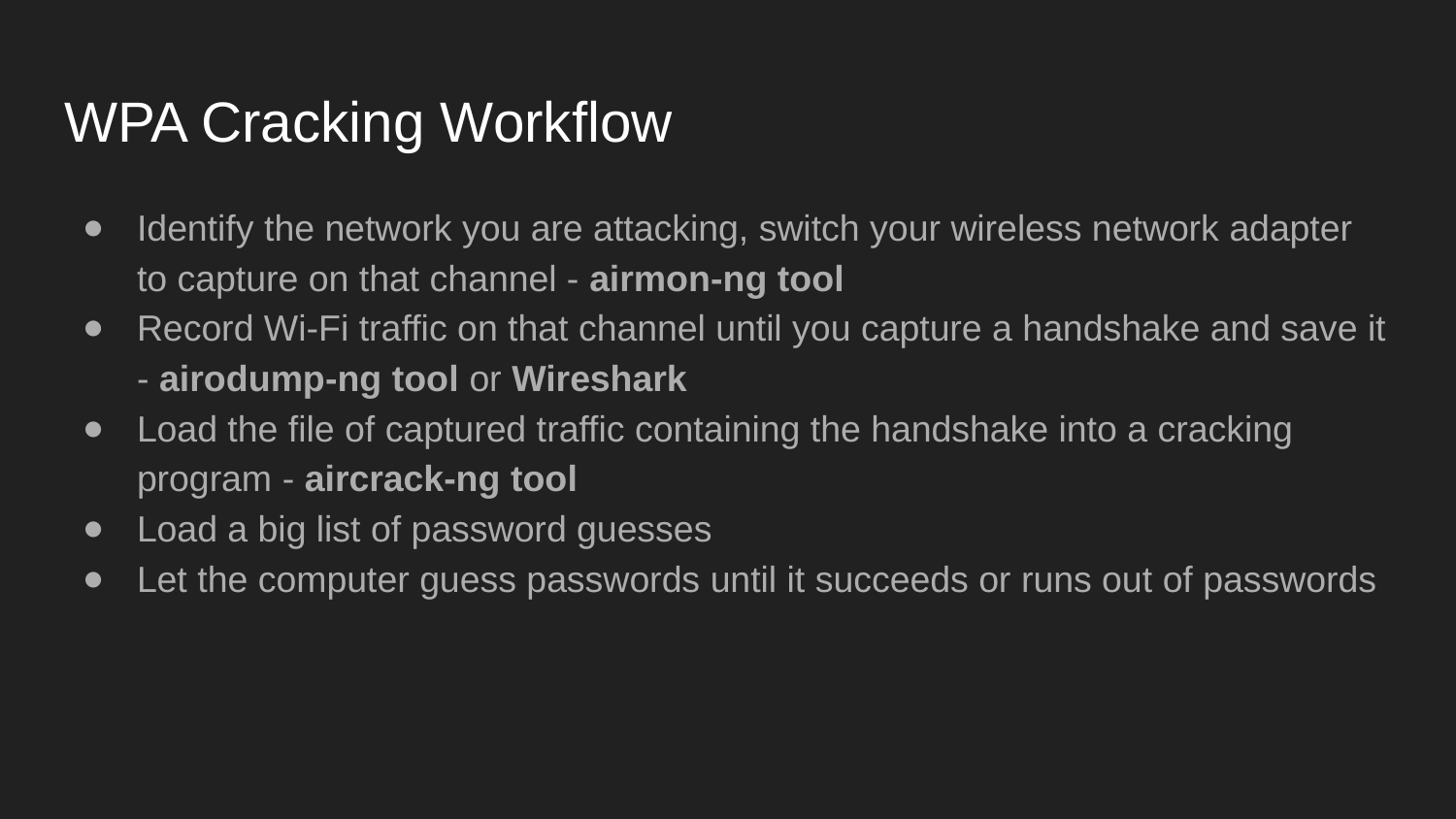

# WPA Cracking Workflow
Identify the network you are attacking, switch your wireless network adapter to capture on that channel - airmon-ng tool
Record Wi-Fi traffic on that channel until you capture a handshake and save it - airodump-ng tool or Wireshark
Load the file of captured traffic containing the handshake into a cracking program - aircrack-ng tool
Load a big list of password guesses
Let the computer guess passwords until it succeeds or runs out of passwords